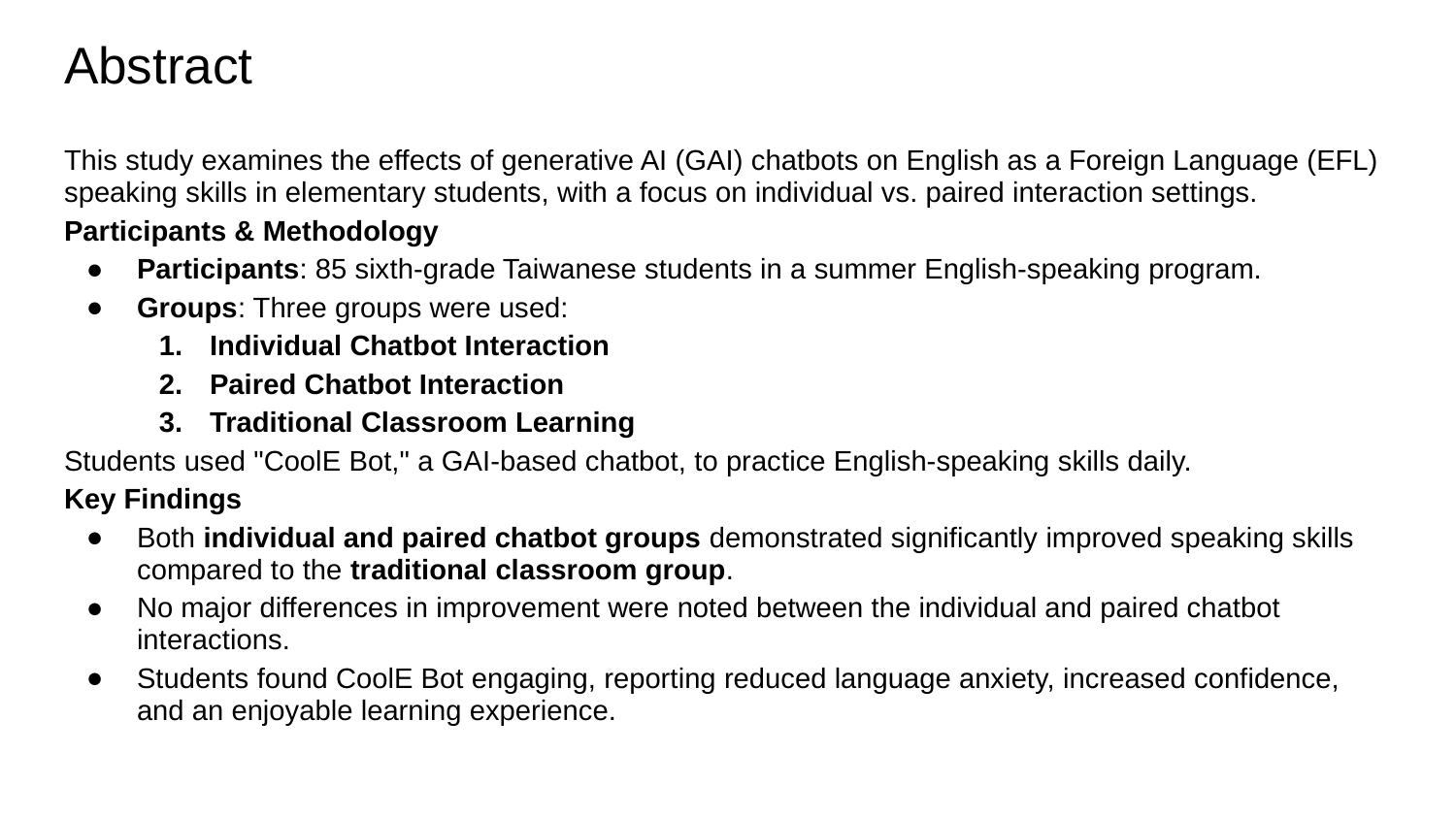

# Abstract
This study examines the effects of generative AI (GAI) chatbots on English as a Foreign Language (EFL) speaking skills in elementary students, with a focus on individual vs. paired interaction settings.
Participants & Methodology
Participants: 85 sixth-grade Taiwanese students in a summer English-speaking program.
Groups: Three groups were used:
Individual Chatbot Interaction
Paired Chatbot Interaction
Traditional Classroom Learning
Students used "CoolE Bot," a GAI-based chatbot, to practice English-speaking skills daily.
Key Findings
Both individual and paired chatbot groups demonstrated significantly improved speaking skills compared to the traditional classroom group.
No major differences in improvement were noted between the individual and paired chatbot interactions.
Students found CoolE Bot engaging, reporting reduced language anxiety, increased confidence, and an enjoyable learning experience.